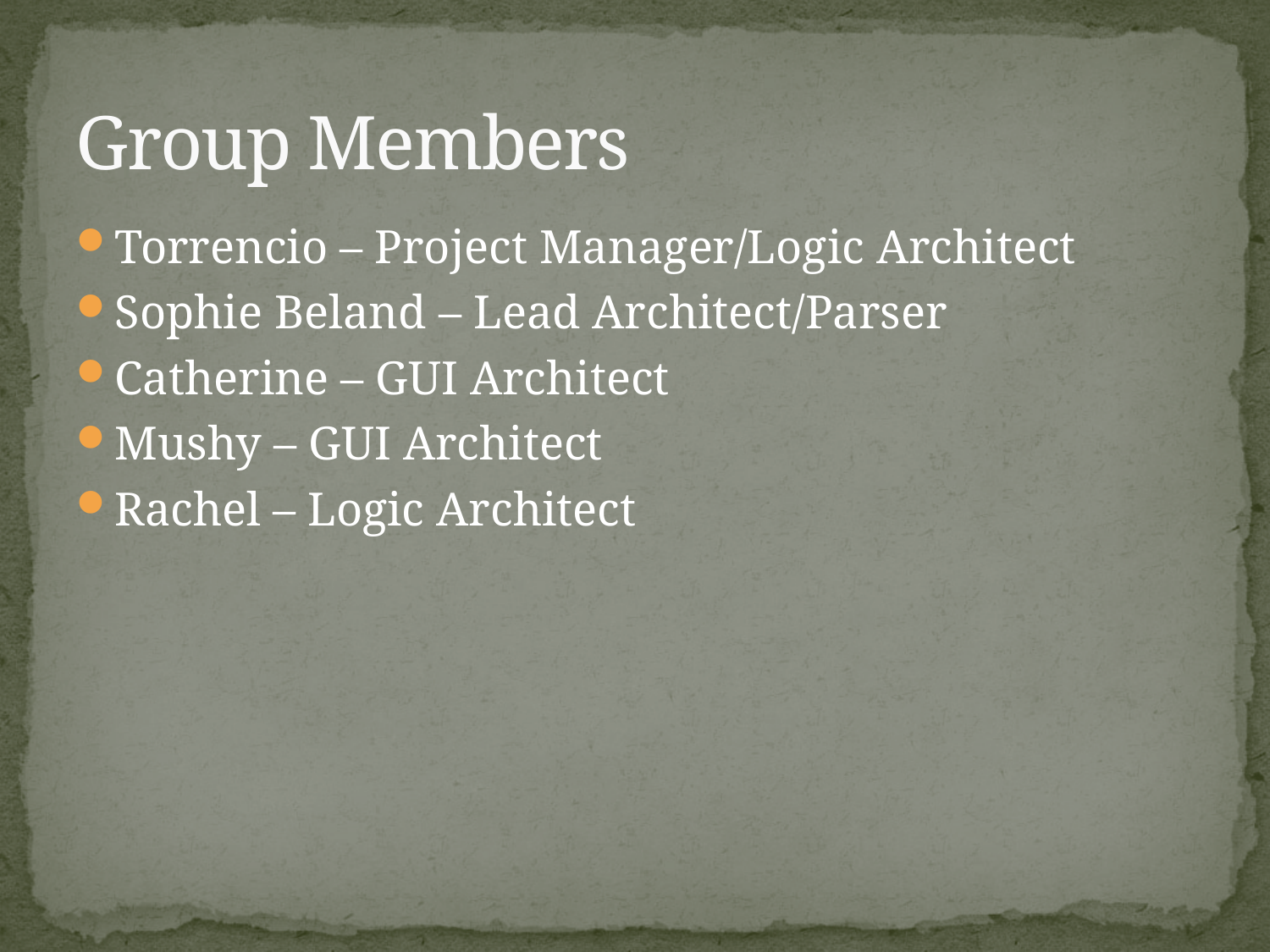

# Group Members
Torrencio – Project Manager/Logic Architect
Sophie Beland – Lead Architect/Parser
Catherine – GUI Architect
Mushy – GUI Architect
Rachel – Logic Architect